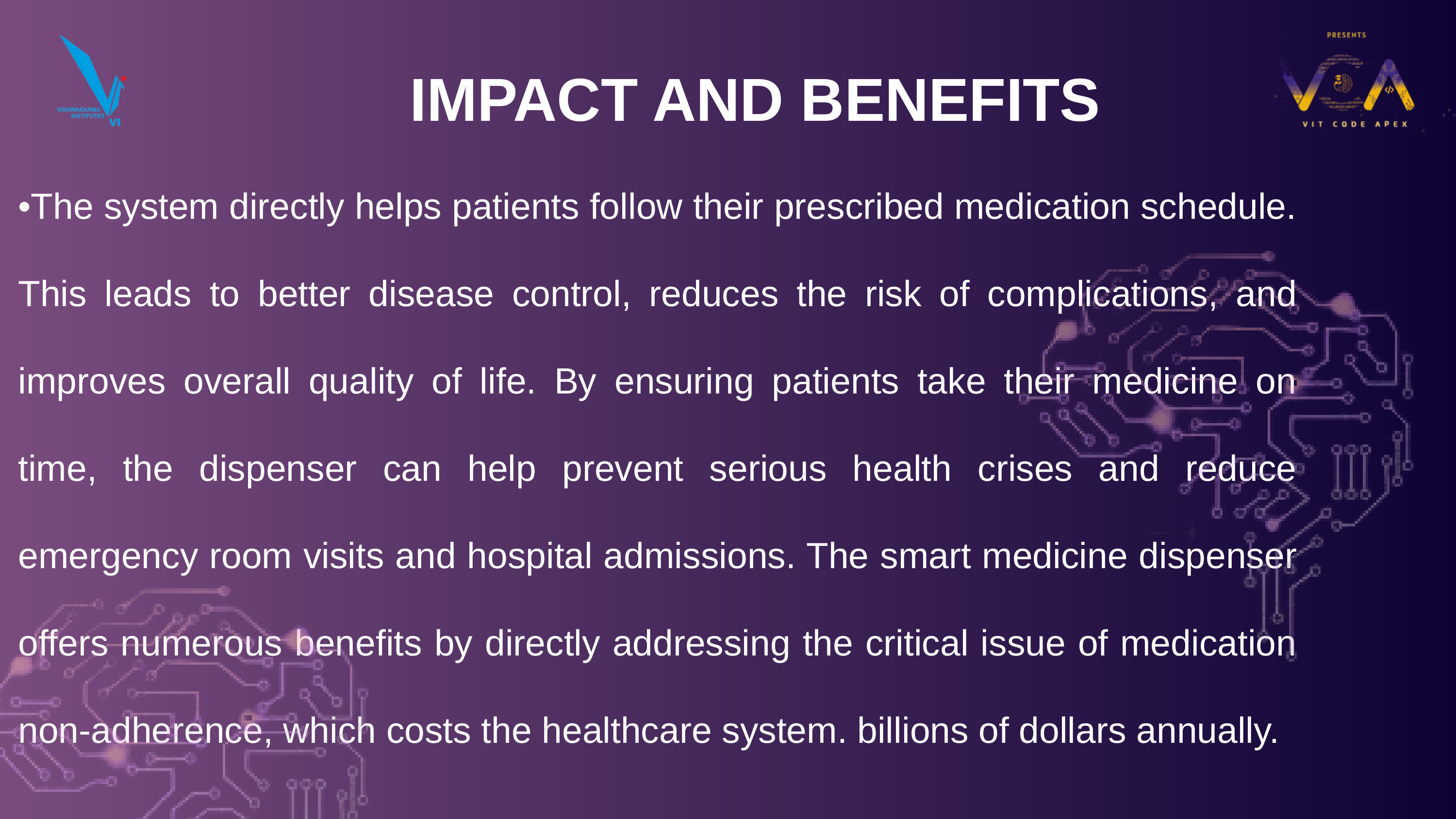

IMPACT AND BENEFITS

•The system directly helps patients follow their prescribed medication schedule. This leads to better disease control, reduces the risk of complications, and improves overall quality of life. By ensuring patients take their medicine on time, the dispenser can help prevent serious health crises and reduce emergency room visits and hospital admissions. The smart medicine dispenser offers numerous benefits by directly addressing the critical issue of medication non-adherence, which costs the healthcare system. billions of dollars annually.